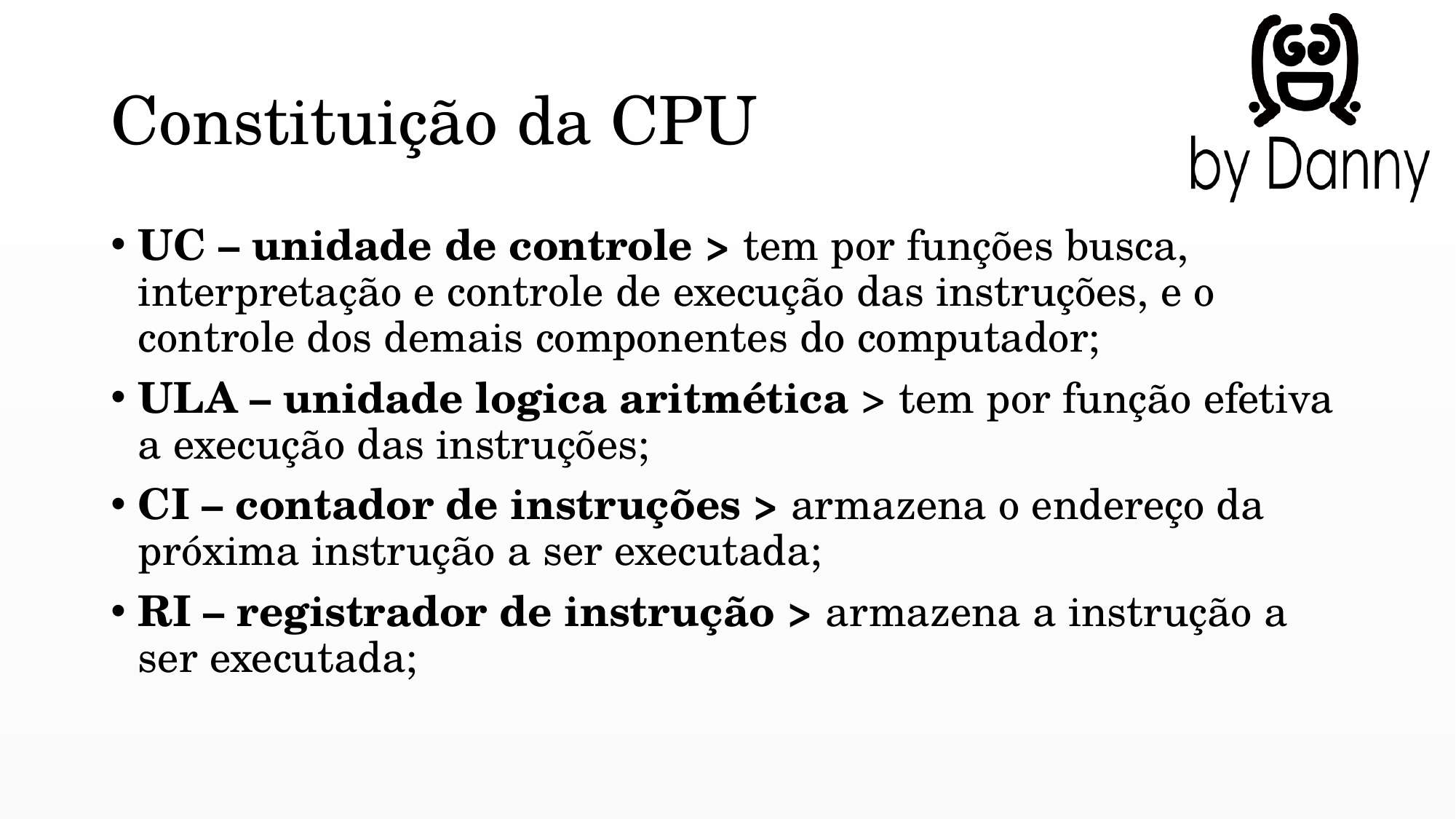

# Constituição da CPU
UC – unidade de controle > tem por funções busca, interpretação e controle de execução das instruções, e o controle dos demais componentes do computador;
ULA – unidade logica aritmética > tem por função efetiva a execução das instruções;
CI – contador de instruções > armazena o endereço da próxima instrução a ser executada;
RI – registrador de instrução > armazena a instrução a ser executada;